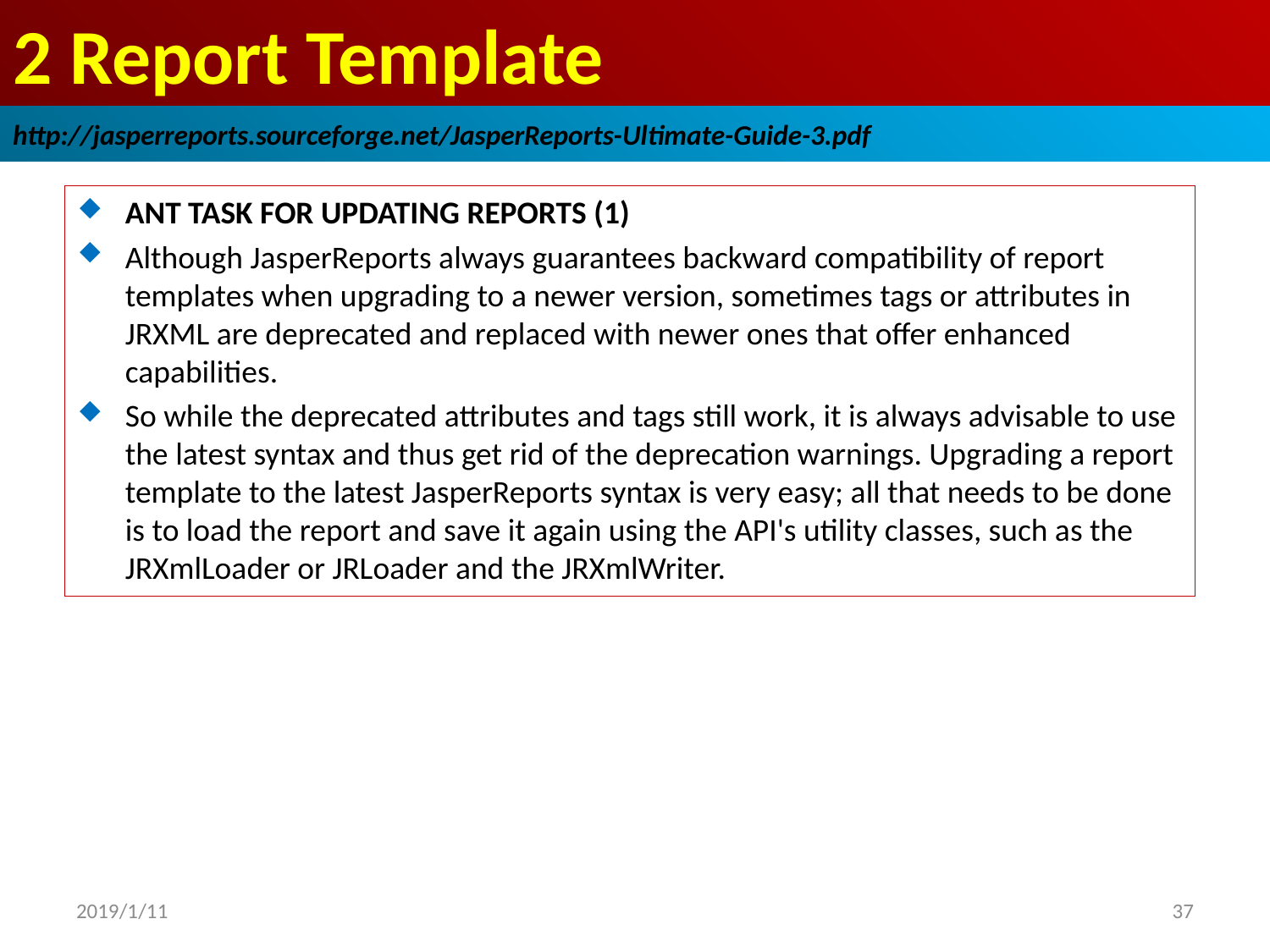

# 2 Report Template
http://jasperreports.sourceforge.net/JasperReports-Ultimate-Guide-3.pdf
ANT TASK FOR UPDATING REPORTS (1)
Although JasperReports always guarantees backward compatibility of report templates when upgrading to a newer version, sometimes tags or attributes in JRXML are deprecated and replaced with newer ones that offer enhanced capabilities.
So while the deprecated attributes and tags still work, it is always advisable to use the latest syntax and thus get rid of the deprecation warnings. Upgrading a report template to the latest JasperReports syntax is very easy; all that needs to be done is to load the report and save it again using the API's utility classes, such as the JRXmlLoader or JRLoader and the JRXmlWriter.
2019/1/11
37